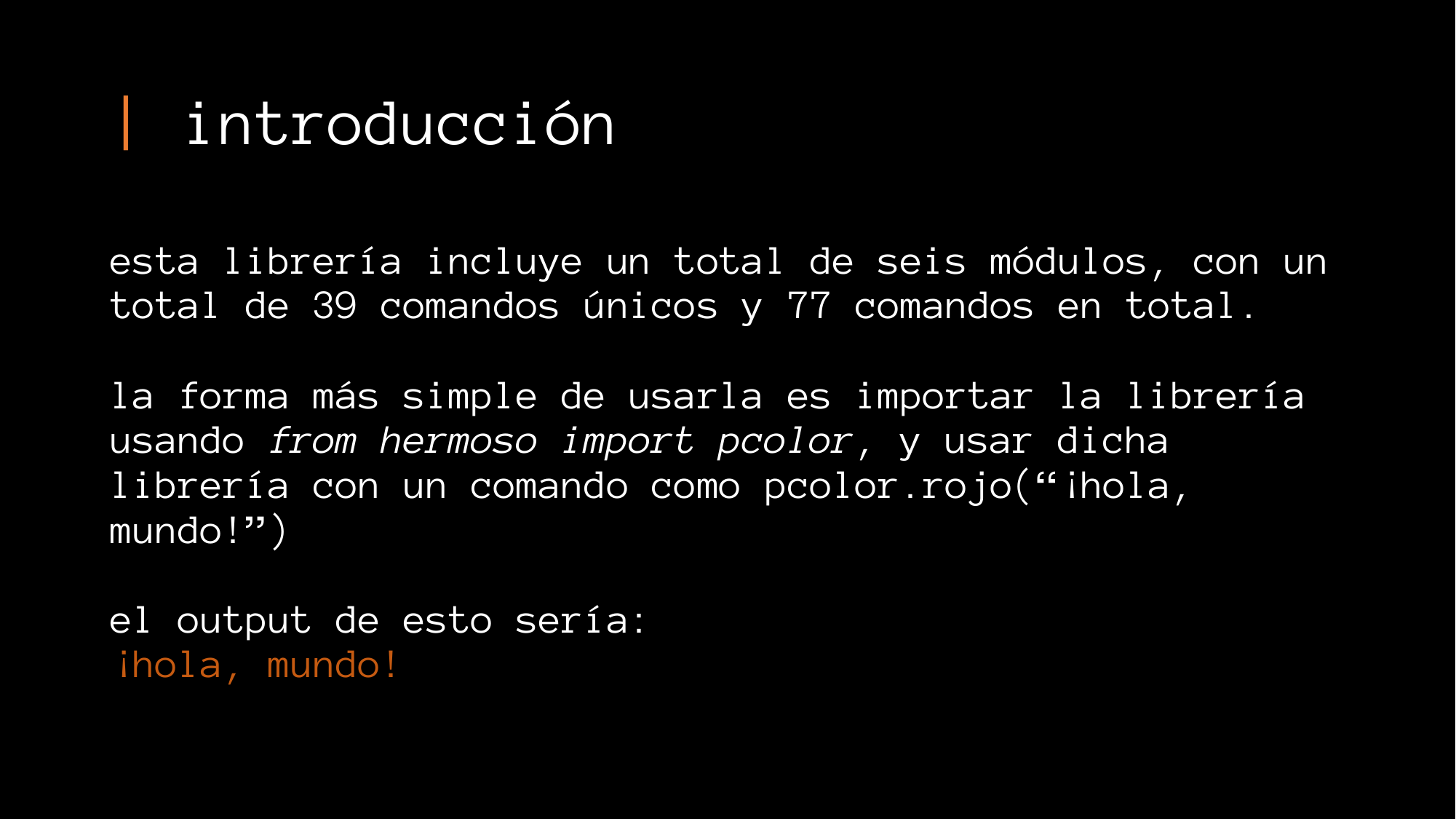

# | introducción
esta librería incluye un total de seis módulos, con un total de 39 comandos únicos y 77 comandos en total.

la forma más simple de usarla es importar la librería usando from hermoso import pcolor, y usar dicha librería con un comando como pcolor.rojo(“¡hola, mundo!”)

el output de esto sería:
¡hola, mundo!